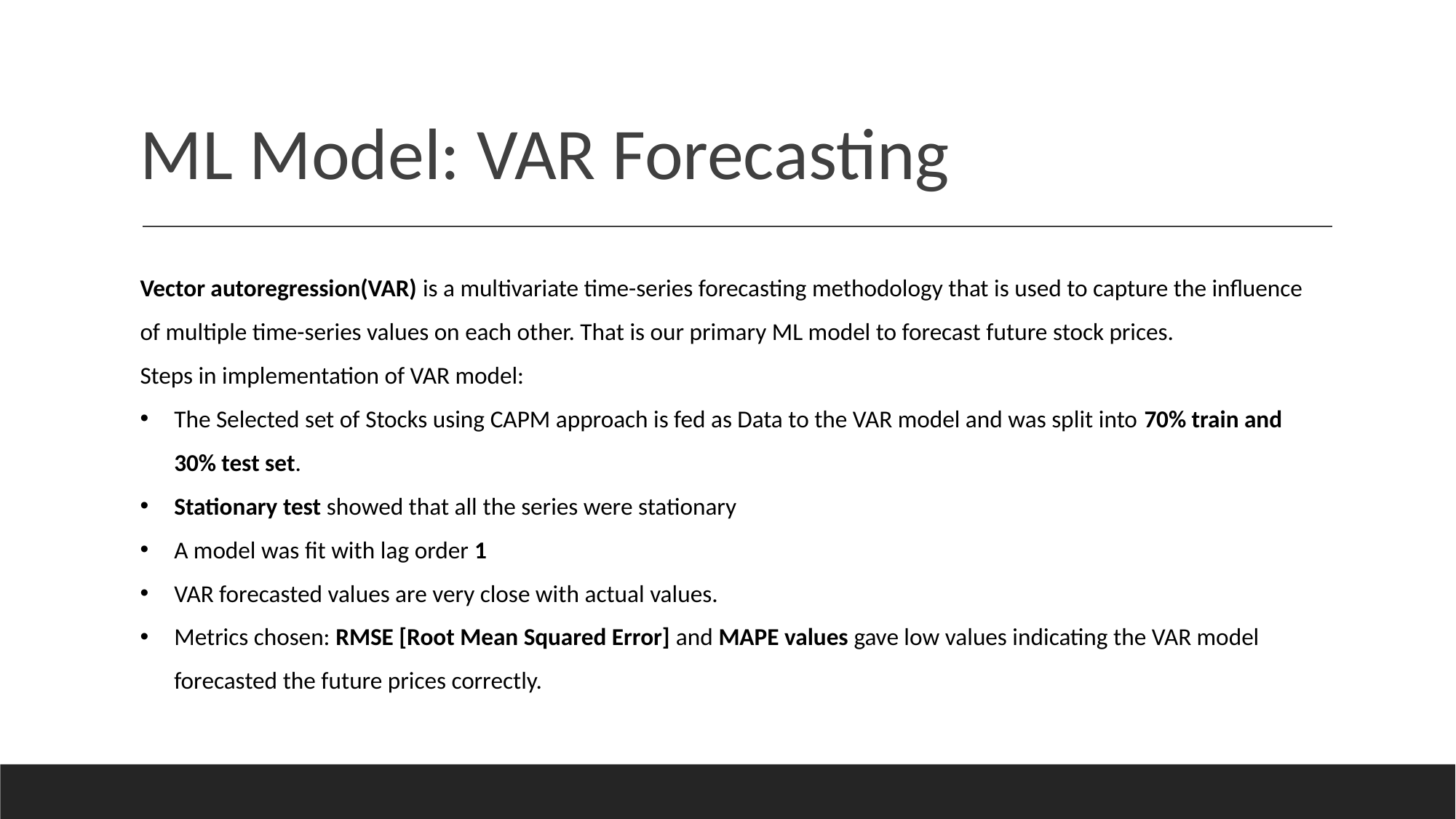

# ML Model: VAR Forecasting
Vector autoregression(VAR) is a multivariate time-series forecasting methodology that is used to capture the influence of multiple time-series values on each other. That is our primary ML model to forecast future stock prices.
Steps in implementation of VAR model:
The Selected set of Stocks using CAPM approach is fed as Data to the VAR model and was split into 70% train and 30% test set.
Stationary test showed that all the series were stationary
A model was fit with lag order 1
VAR forecasted values are very close with actual values.
Metrics chosen: RMSE [Root Mean Squared Error] and MAPE values gave low values indicating the VAR model forecasted the future prices correctly.
Data  Preparation  for Modelling
Data  Preparation &  Cleanup
Exploratory  Data Analysis
Model  Building
Model  validation
Metric  Evaluation
Data
Understanding